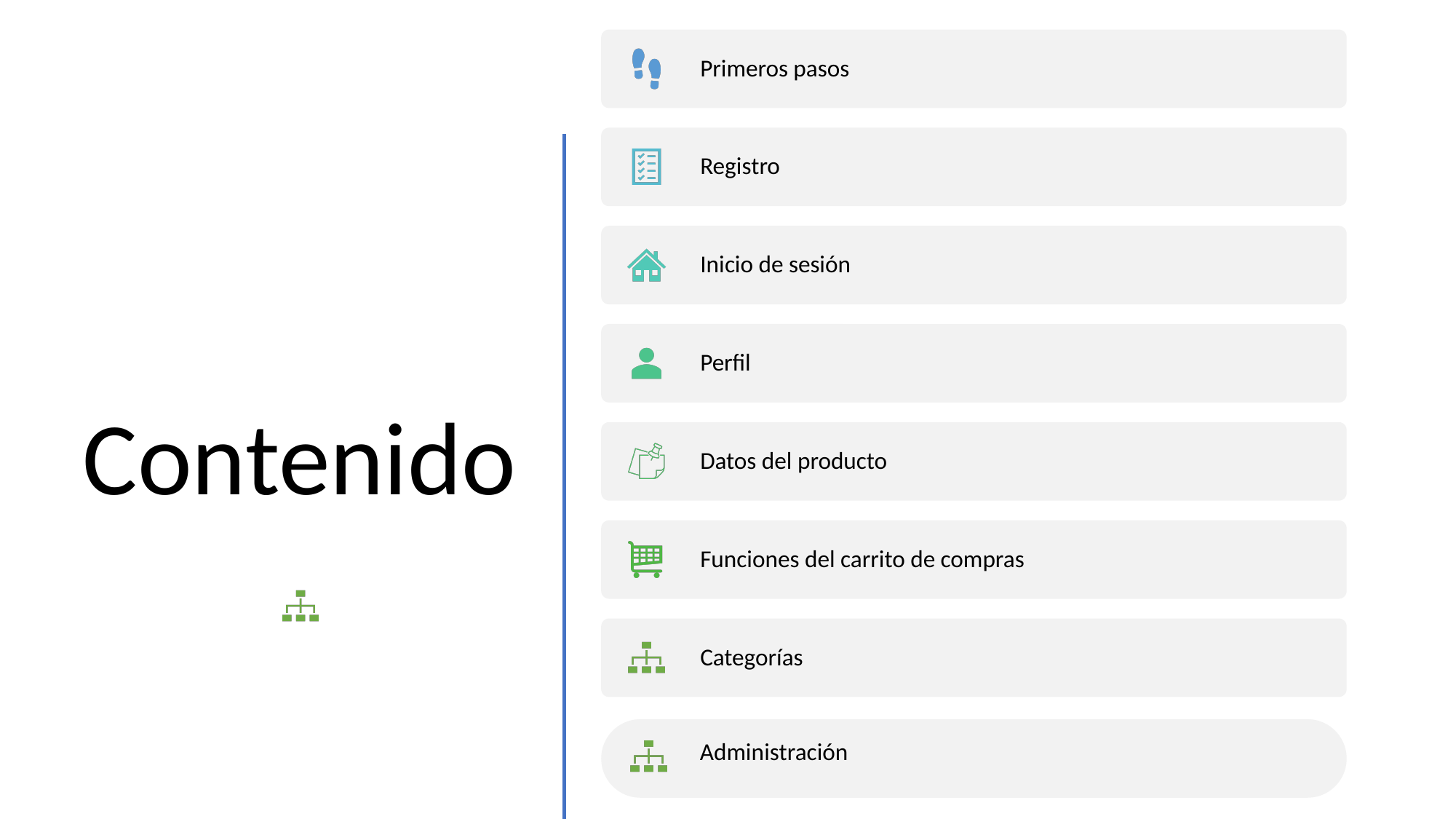

Primeros pasos
Registro
Inicio de sesión
Perfil
Datos del producto
Funciones del carrito de compras
Categorías
# Contenido

              Administración